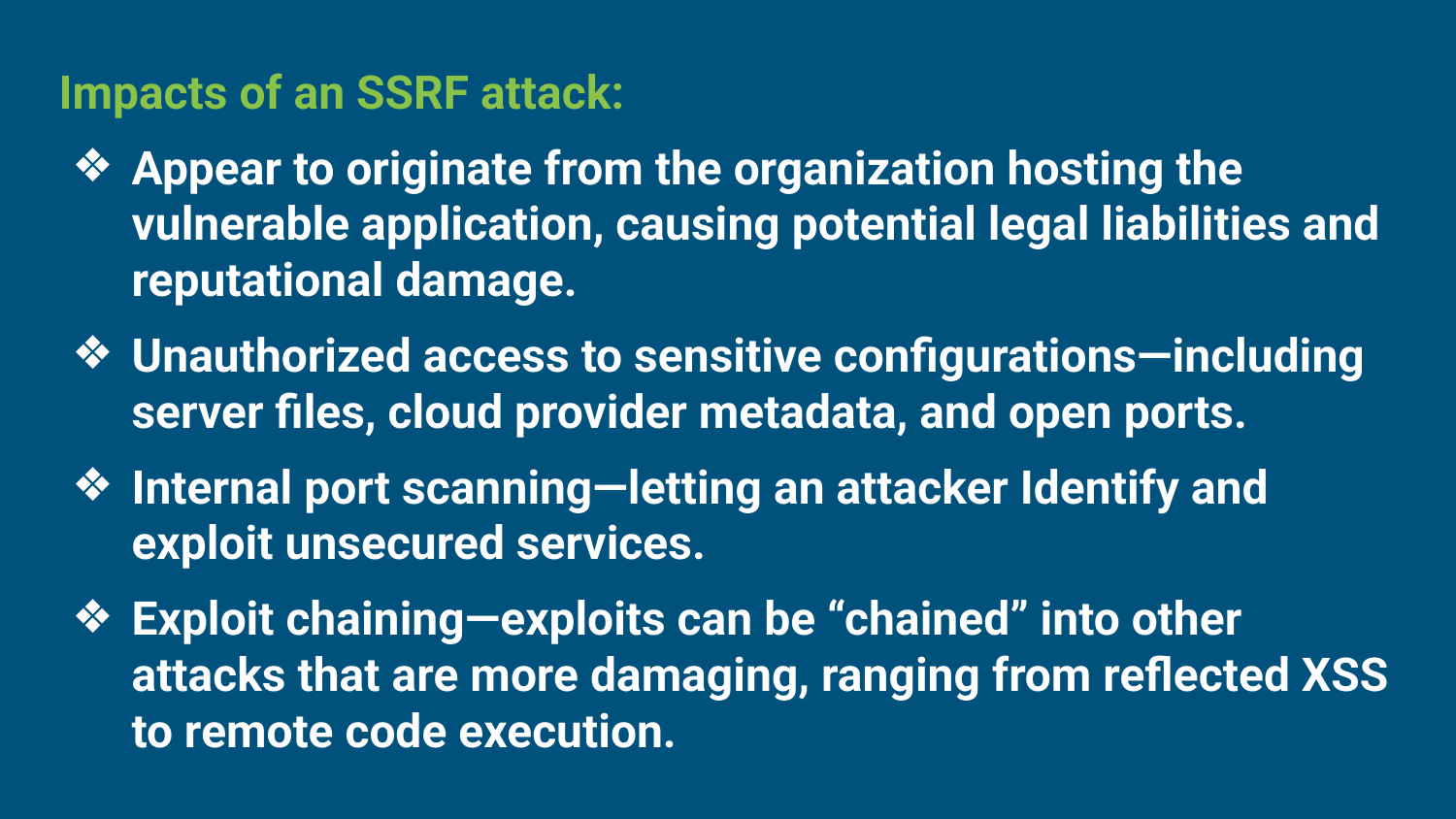

# Impacts of an SSRF attack:
Appear to originate from the organization hosting the vulnerable application, causing potential legal liabilities and reputational damage.
Unauthorized access to sensitive configurations—including server files, cloud provider metadata, and open ports.
Internal port scanning—letting an attacker Identify and exploit unsecured services.
Exploit chaining—exploits can be “chained” into other attacks that are more damaging, ranging from reflected XSS to remote code execution.